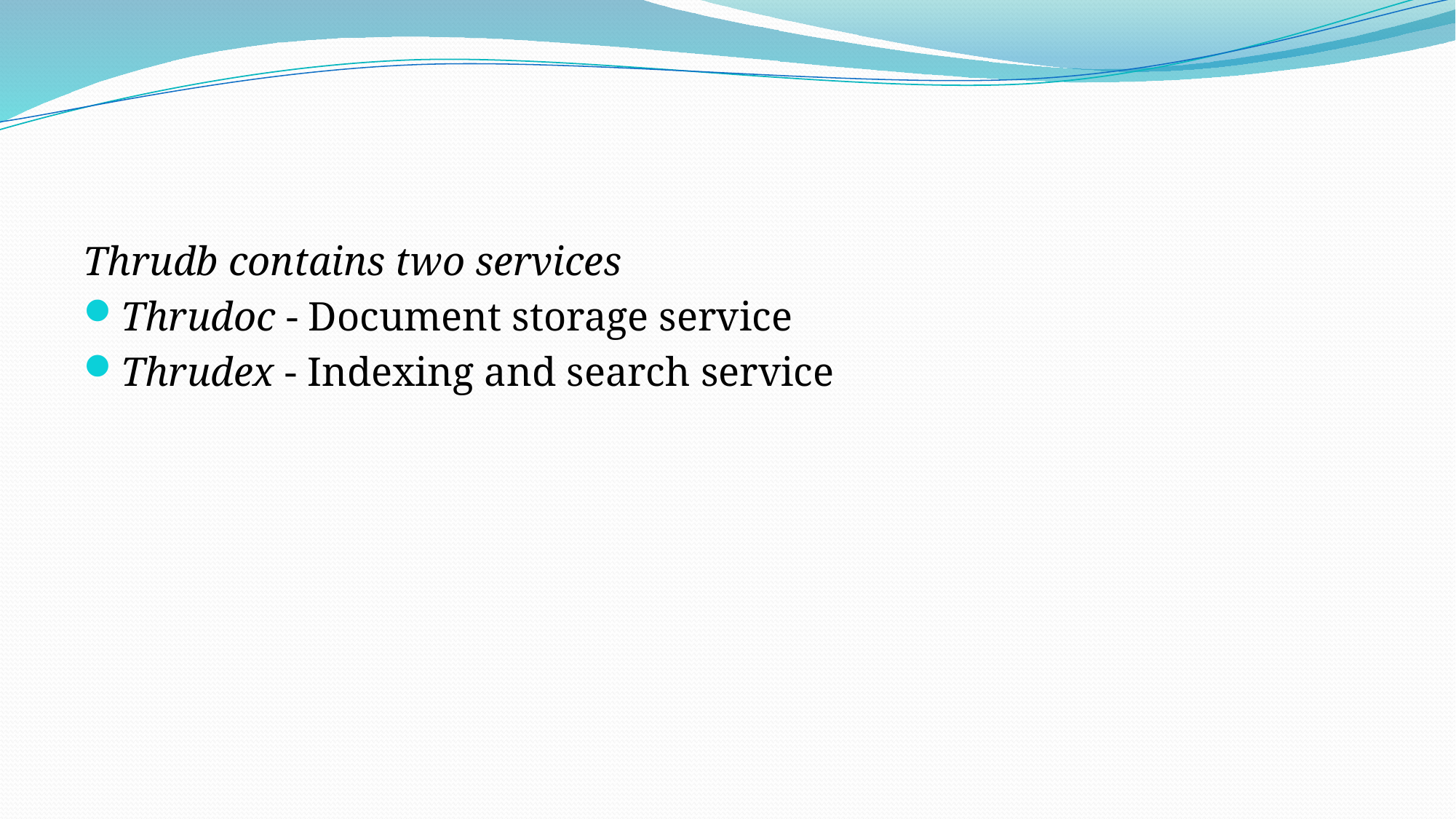

#
Thrudb contains two services
Thrudoc - Document storage service
Thrudex - Indexing and search service